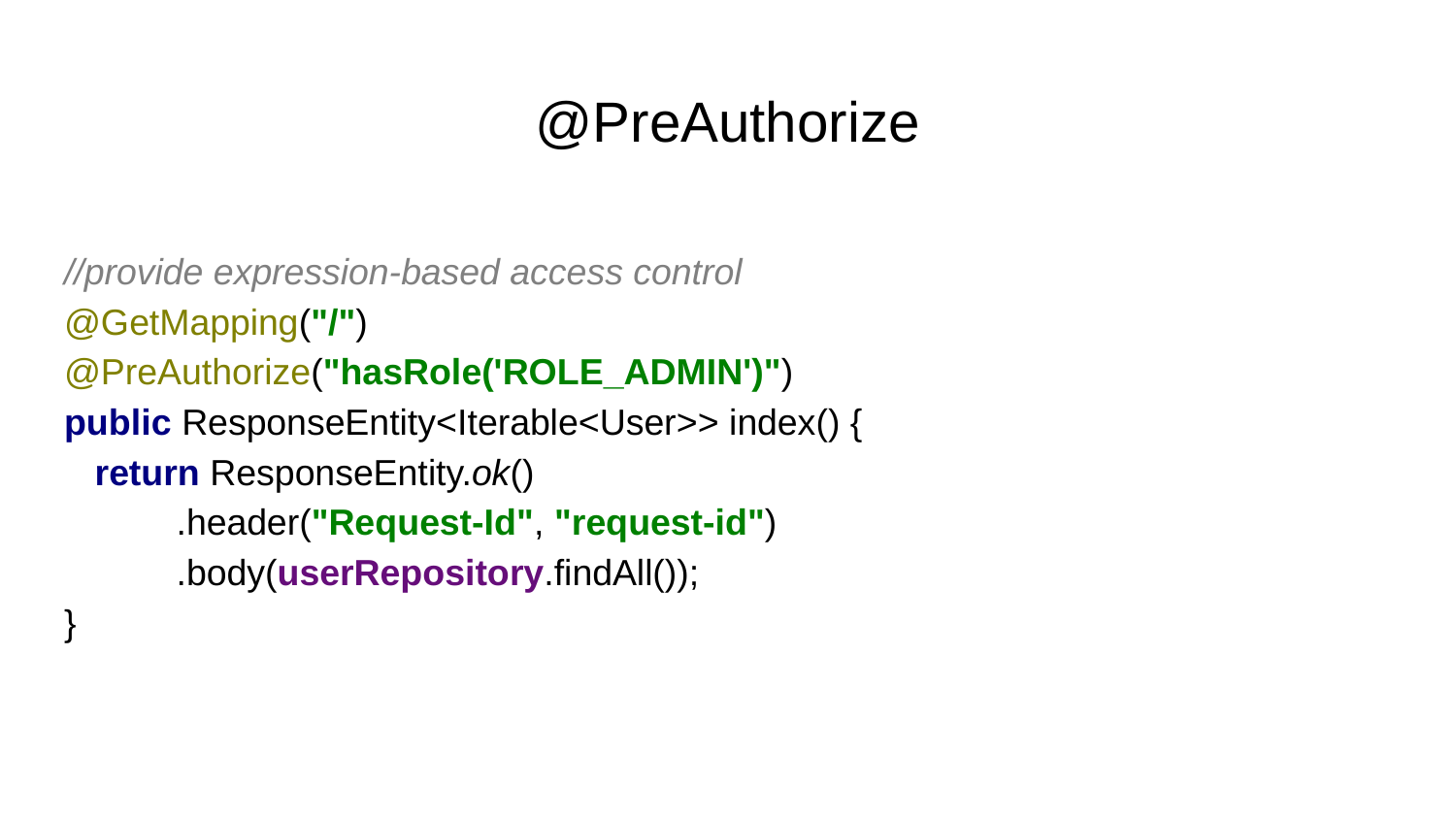

# @PreAuthorize

//provide expression-based access control
@GetMapping("/")
@PreAuthorize("hasRole('ROLE_ADMIN')")
public ResponseEntity<Iterable<User>> index() {
   return ResponseEntity.ok()
           .header("Request-Id", "request-id")
           .body(userRepository.findAll());
}